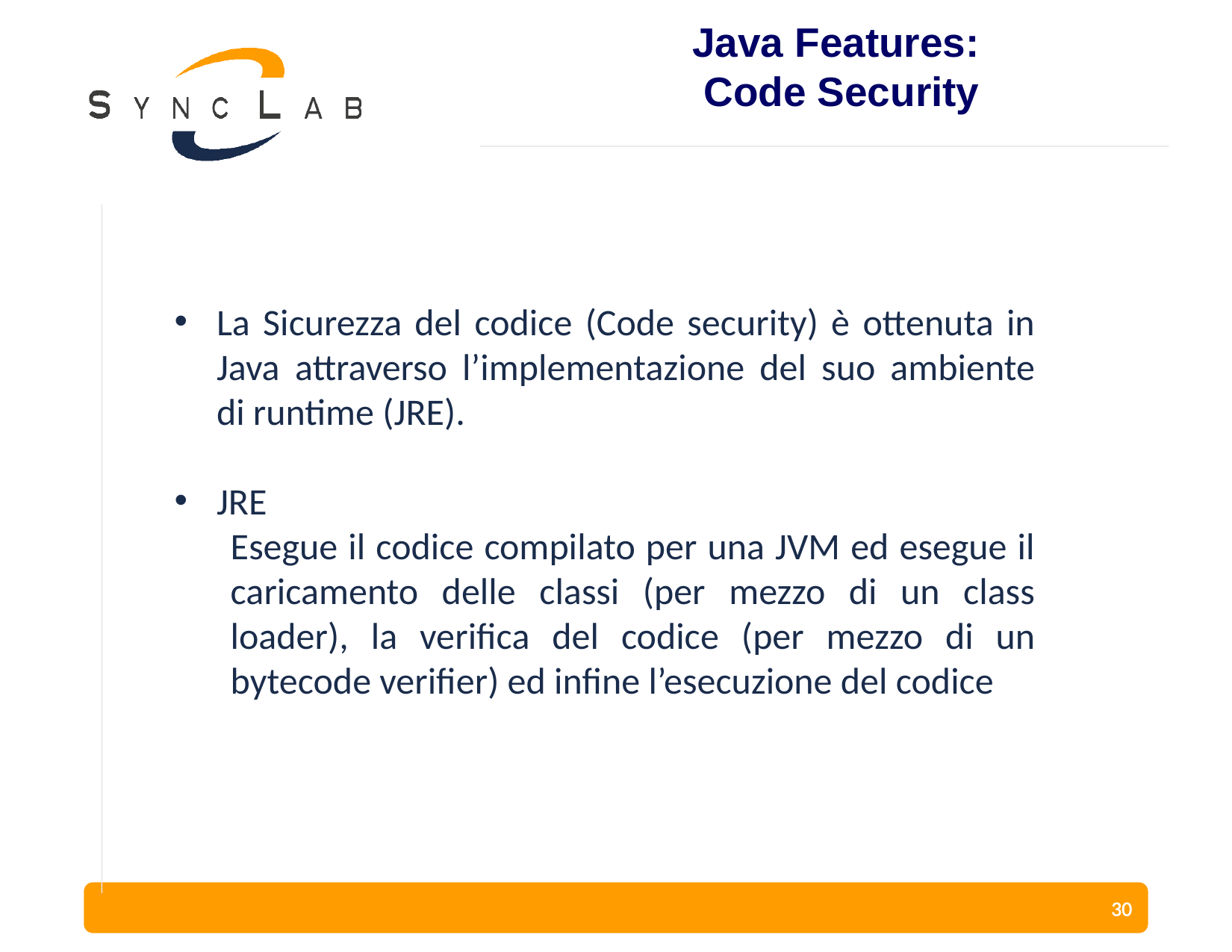

Java Features:
Code Security

La Sicurezza del codice (Code security) è ottenuta in Java attraverso l’implementazione del suo ambiente di runtime (JRE).

JRE
Esegue il codice compilato per una JVM ed esegue il caricamento delle classi (per mezzo di un class loader), la verifica del codice (per mezzo di un bytecode verifier) ed infine l’esecuzione del codice

30